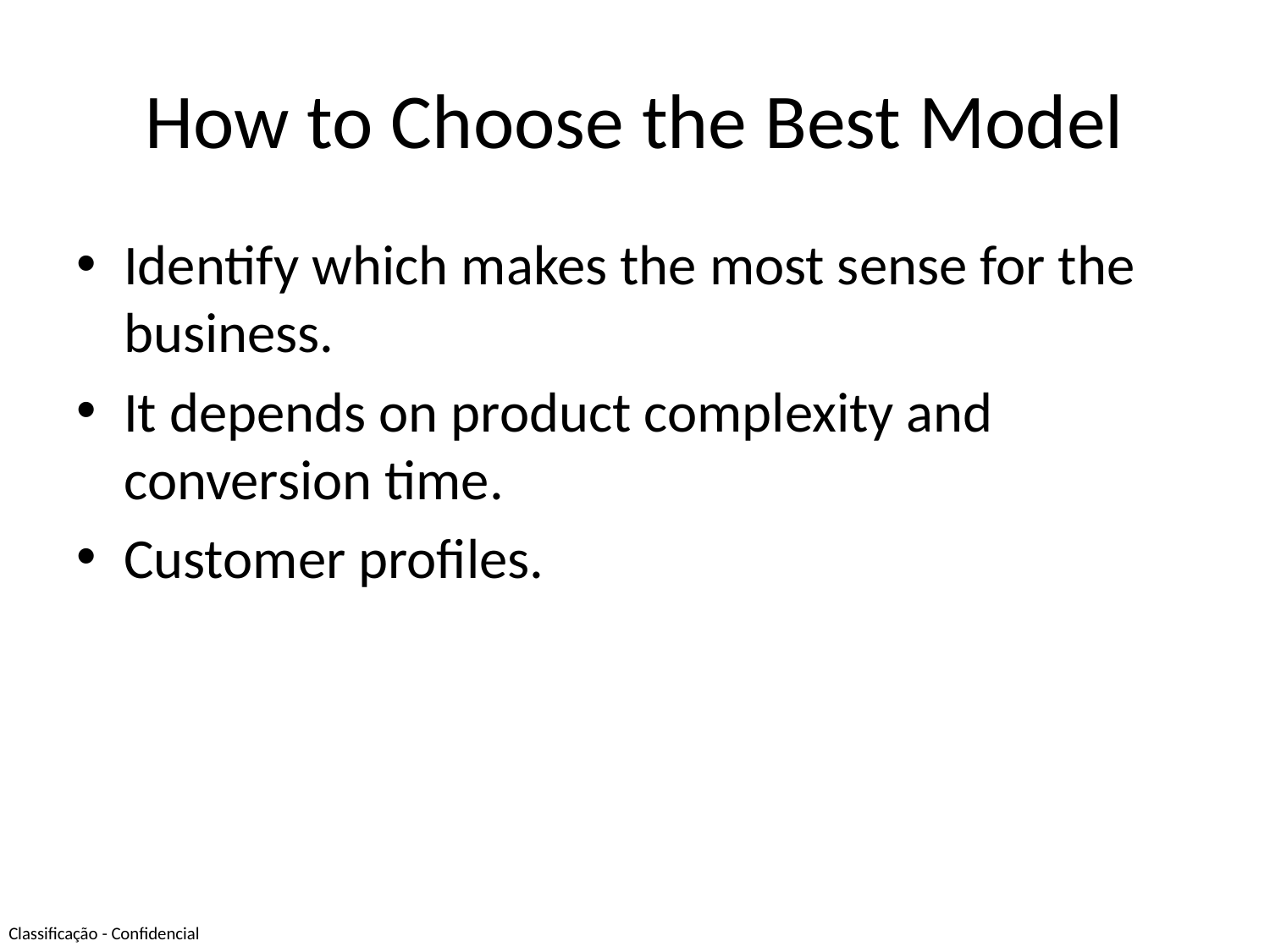

# How to Choose the Best Model
Identify which makes the most sense for the business.
It depends on product complexity and conversion time.
Customer profiles.